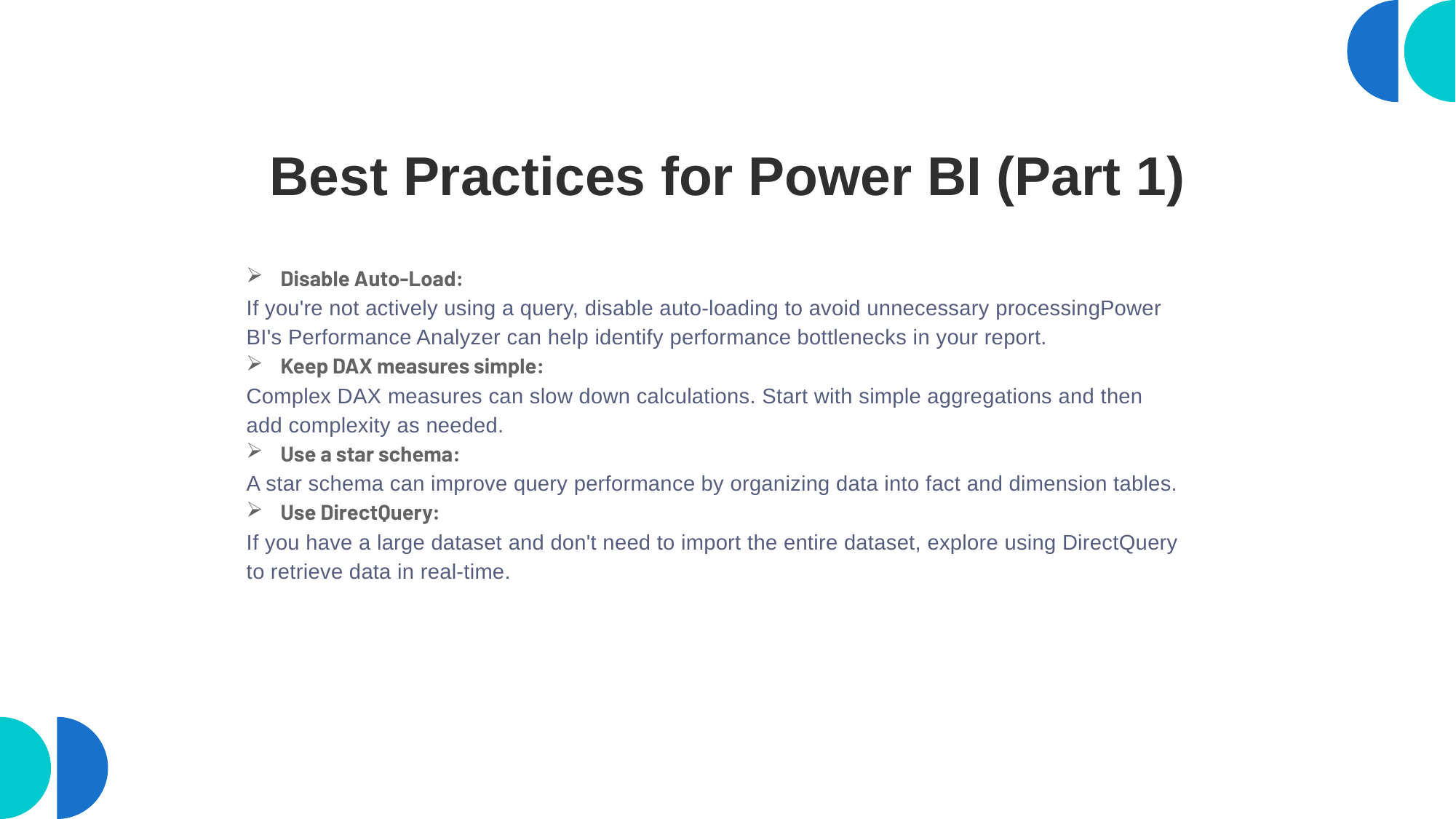

# Best Practices for Power BI (Part 1)
Disable Auto-Load:
If you're not actively using a query, disable auto-loading to avoid unnecessary processingPower BI's Performance Analyzer can help identify performance bottlenecks in your report.
Keep DAX measures simple:
Complex DAX measures can slow down calculations. Start with simple aggregations and then add complexity as needed.
Use a star schema:
A star schema can improve query performance by organizing data into fact and dimension tables.
Use DirectQuery:
If you have a large dataset and don't need to import the entire dataset, explore using DirectQuery to retrieve data in real-time.